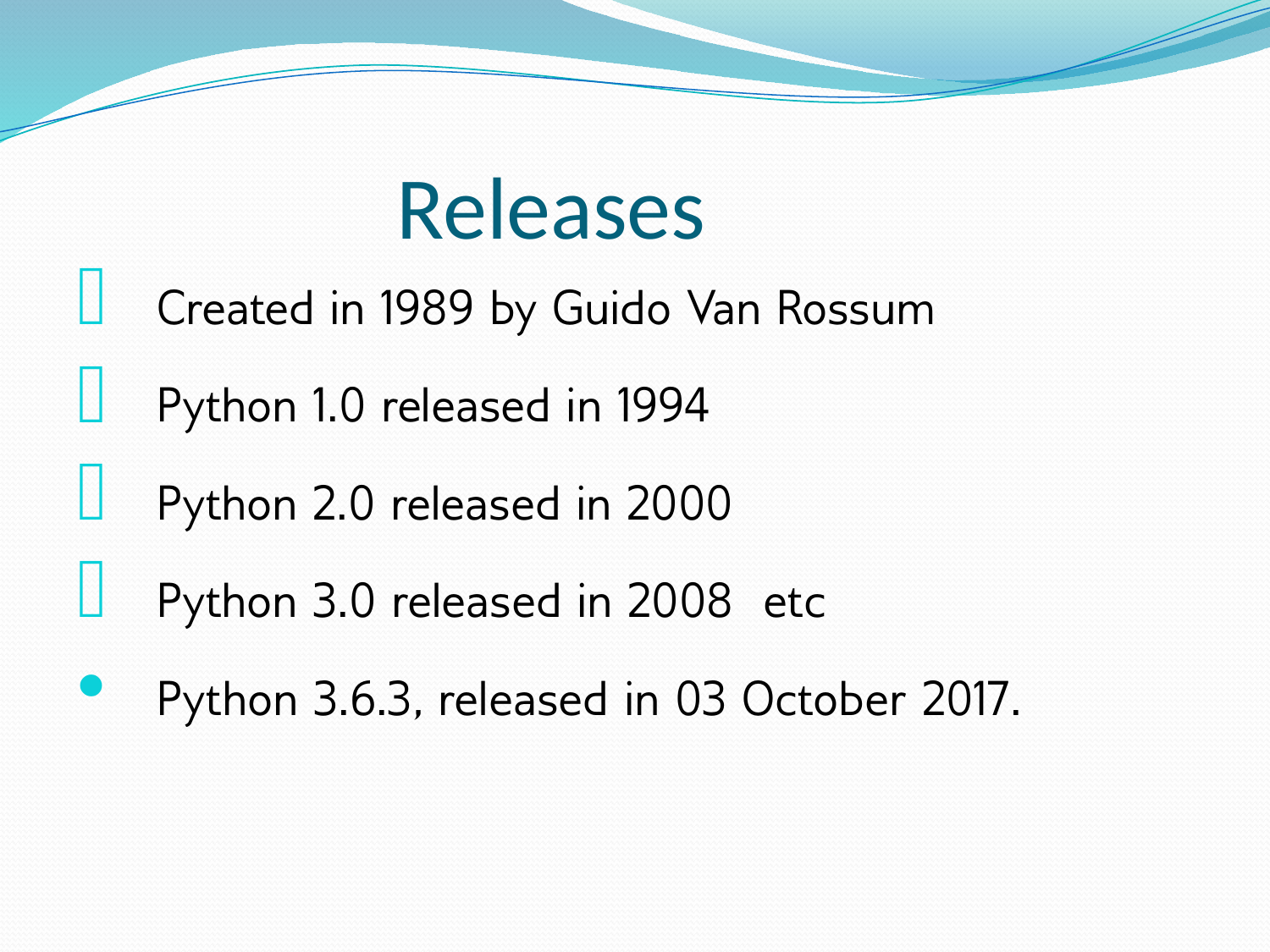

# Releases
Created in 1989 by Guido Van Rossum
Python 1.0 released in 1994
Python 2.0 released in 2000
Python 3.0 released in 2008  etc
Python 3.6.3, released in 03 October 2017.